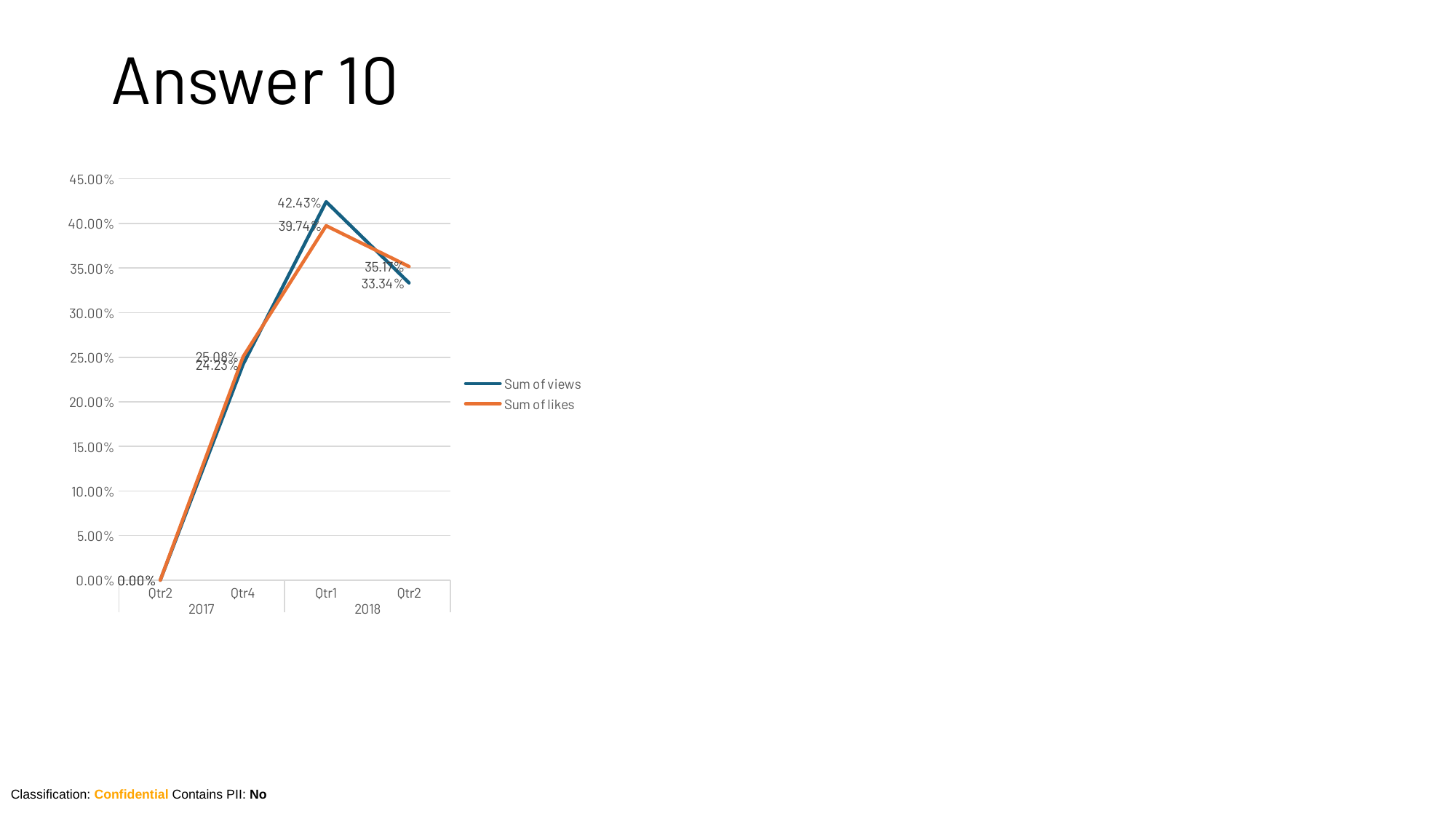

# Answer 10

### Chart

| Category | Sum of views | Sum of likes |
|---|---|---|
| Qtr2 | 5.219212662881951e-06 | 2.4206512022274614e-07 |
| Qtr4 | 0.2422638587914641 | 0.25082988204387524 |
| Qtr1 | 0.42433564727692696 | 0.39743932729066883 |
| Qtr2 | 0.33339527471894603 | 0.35173054860033576 |